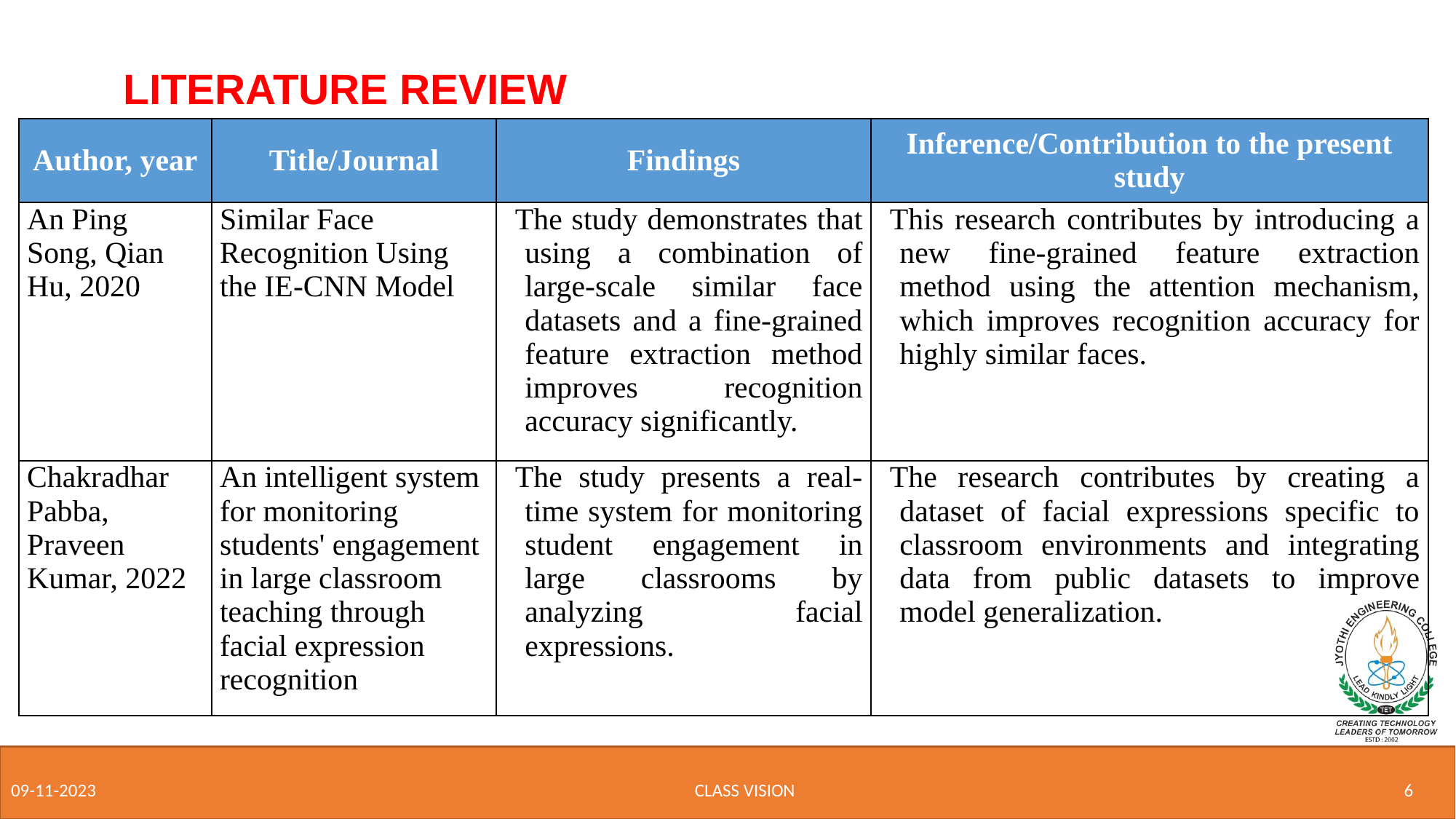

LITERATURE REVIEW
| Author, year | Title/Journal | Findings | Inference/Contribution to the present study |
| --- | --- | --- | --- |
| An Ping Song, Qian Hu, 2020 | Similar Face Recognition Using the IE-CNN Model | The study demonstrates that using a combination of large-scale similar face datasets and a fine-grained feature extraction method improves recognition accuracy significantly. | This research contributes by introducing a new fine-grained feature extraction method using the attention mechanism, which improves recognition accuracy for highly similar faces. |
| Chakradhar Pabba, Praveen Kumar, 2022 | An intelligent system for monitoring students' engagement in large classroom teaching through facial expression recognition | The study presents a real-time system for monitoring student engagement in large classrooms by analyzing facial expressions. | The research contributes by creating a dataset of facial expressions specific to classroom environments and integrating data from public datasets to improve model generalization. |
CLASS VISION
6
09-11-2023